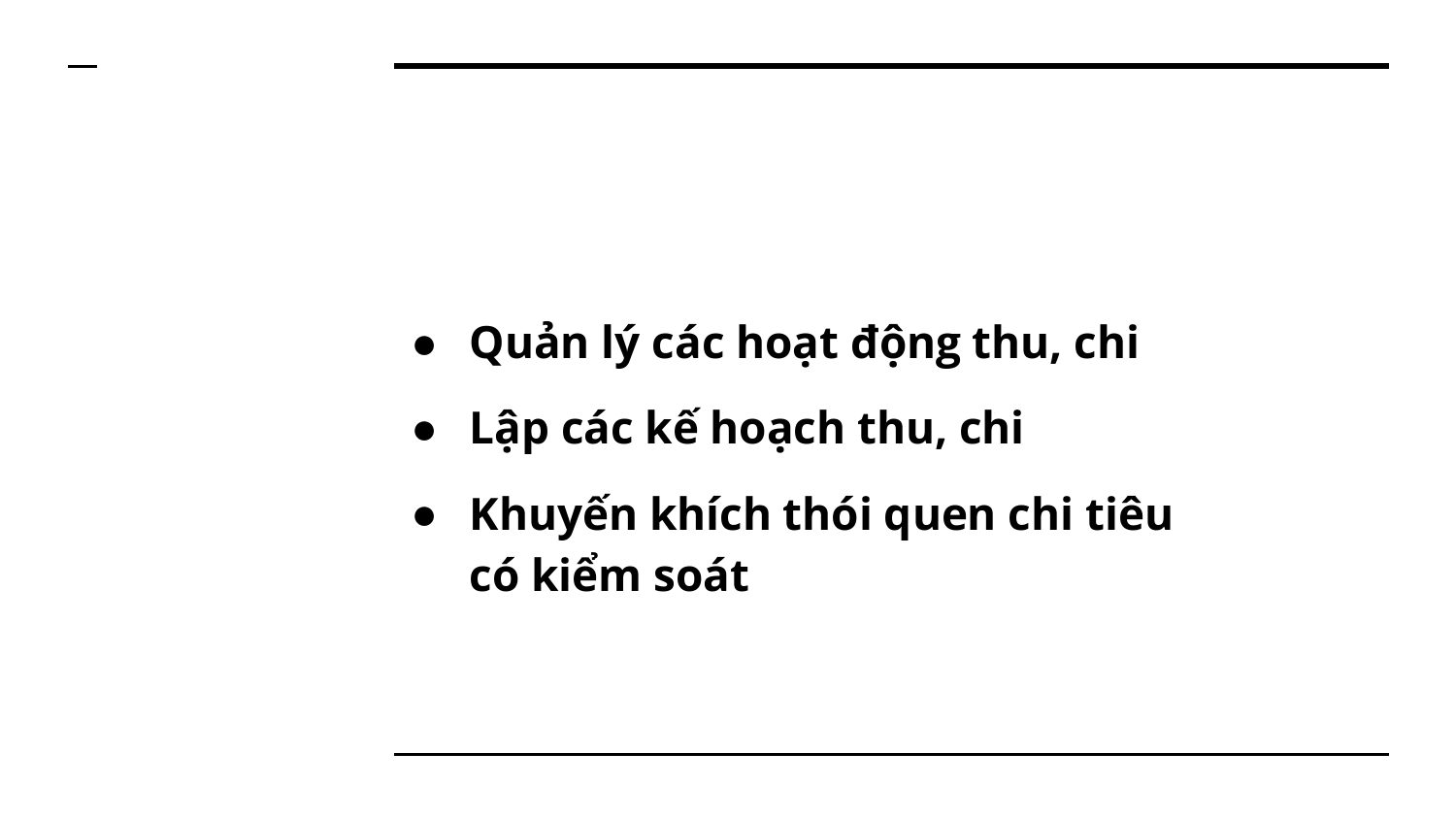

Quản lý các hoạt động thu, chi
Lập các kế hoạch thu, chi
Khuyến khích thói quen chi tiêu có kiểm soát